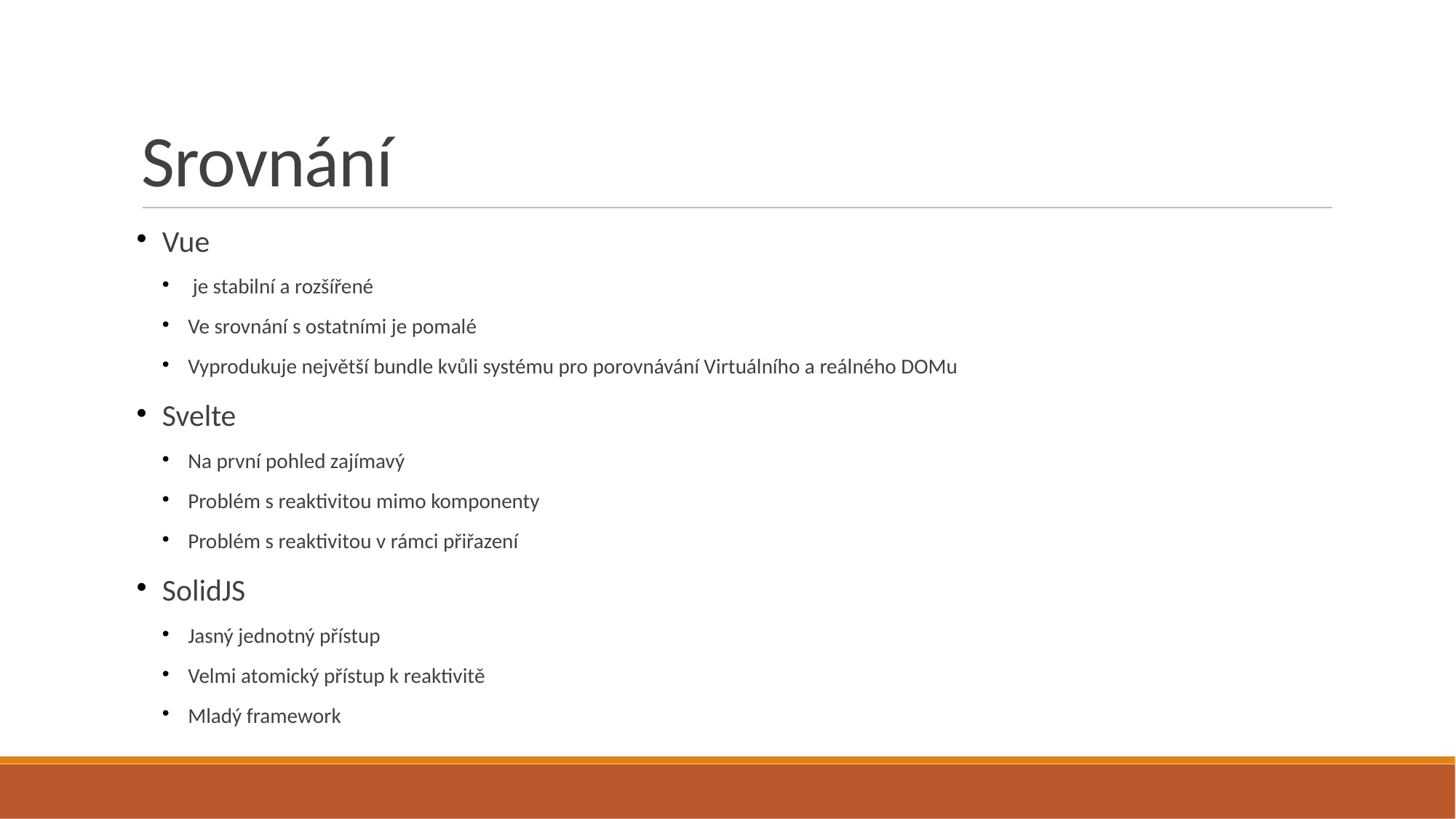

# Srovnání
Vue
 je stabilní a rozšířené
Ve srovnání s ostatními je pomalé
Vyprodukuje největší bundle kvůli systému pro porovnávání Virtuálního a reálného DOMu
Svelte
Na první pohled zajímavý
Problém s reaktivitou mimo komponenty
Problém s reaktivitou v rámci přiřazení
SolidJS
Jasný jednotný přístup
Velmi atomický přístup k reaktivitě
Mladý framework